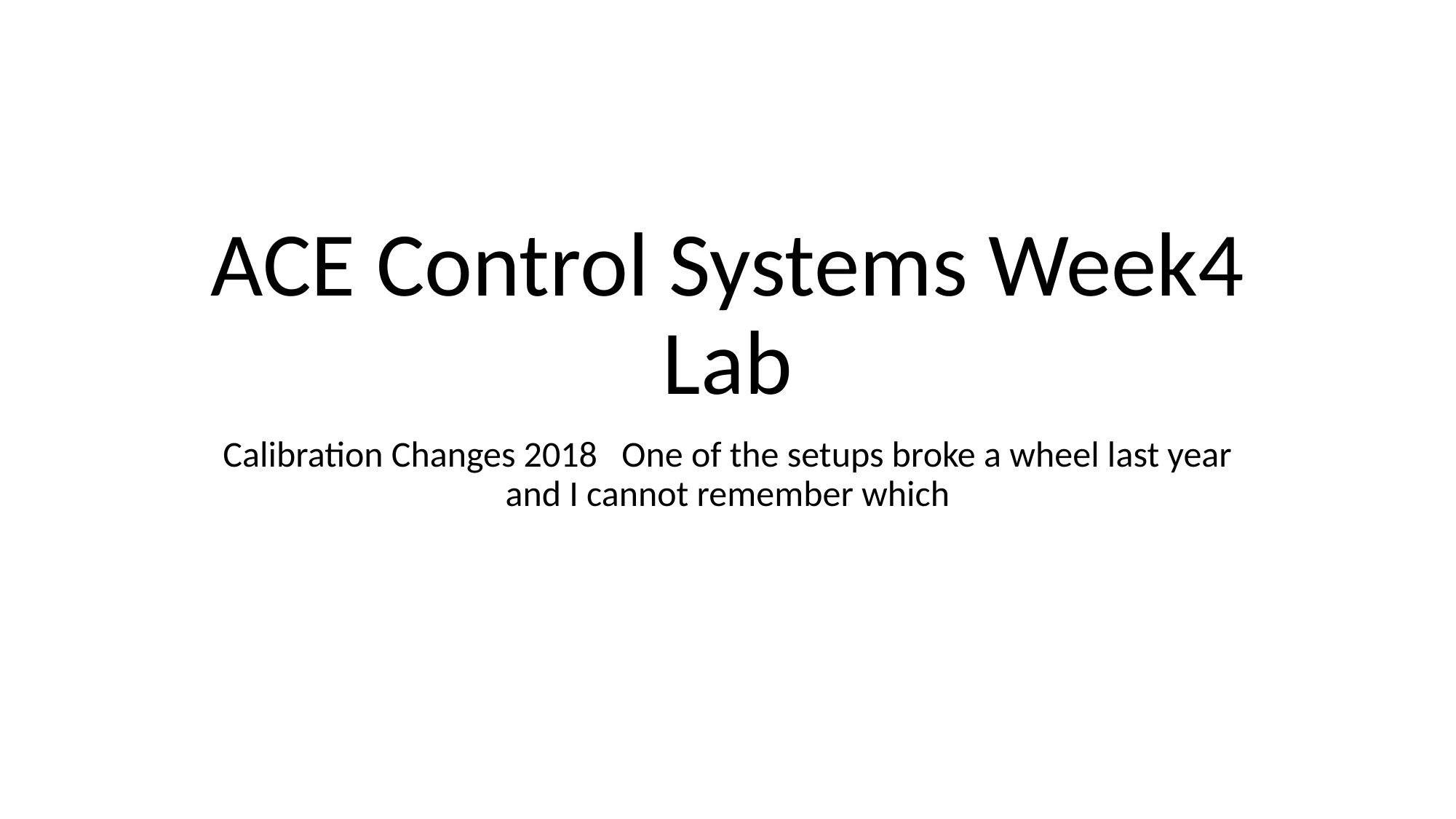

# ACE Control Systems Week4 Lab
Calibration Changes 2018   One of the setups broke a wheel last year and I cannot remember which